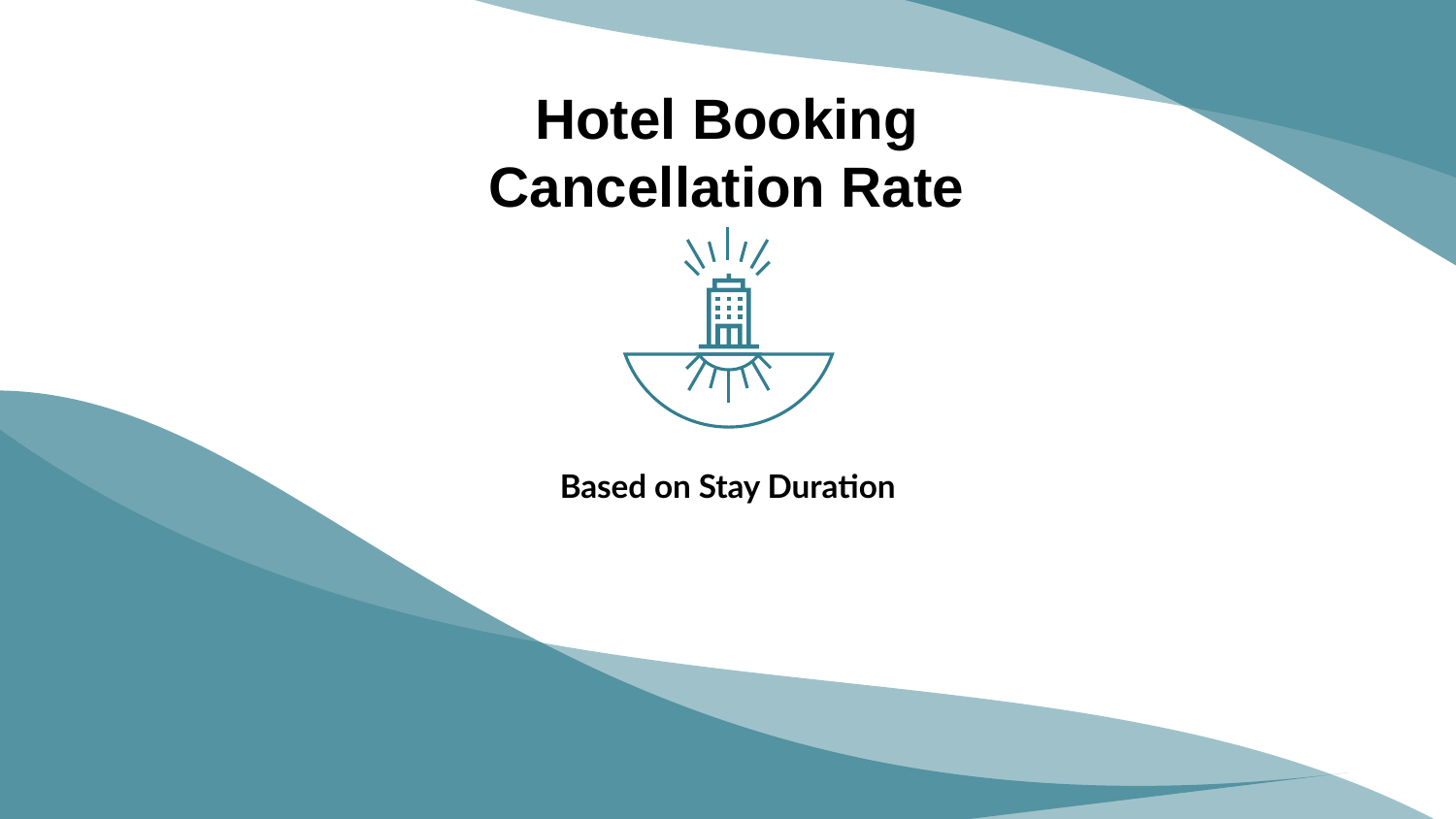

# Hotel Booking Cancellation Rate

Based on Stay Duration